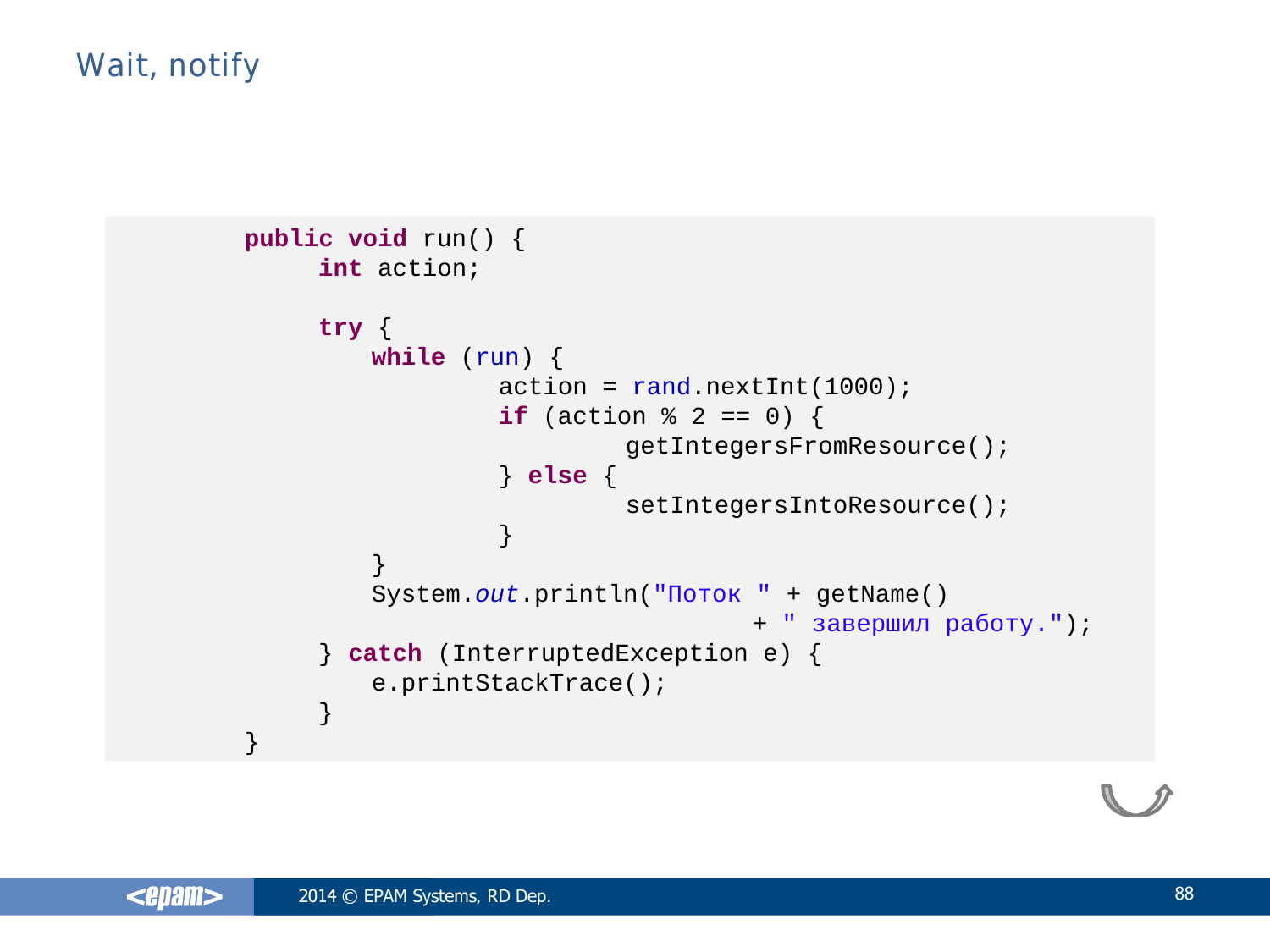

# Wait, notify
	public void run() {
	     int action;

	     try {
		while (run) {
			action = rand.nextInt(1000);
			if (action % 2 == 0) {
				getIntegersFromResource();
			} else {
				setIntegersIntoResource();
			}
		}
		System.out.println("Поток " + getName()
					+ " завершил работу.");
	     } catch (InterruptedException e) {
		e.printStackTrace();
	     }
	}

88
2014 © EPAM Systems, RD Dep.